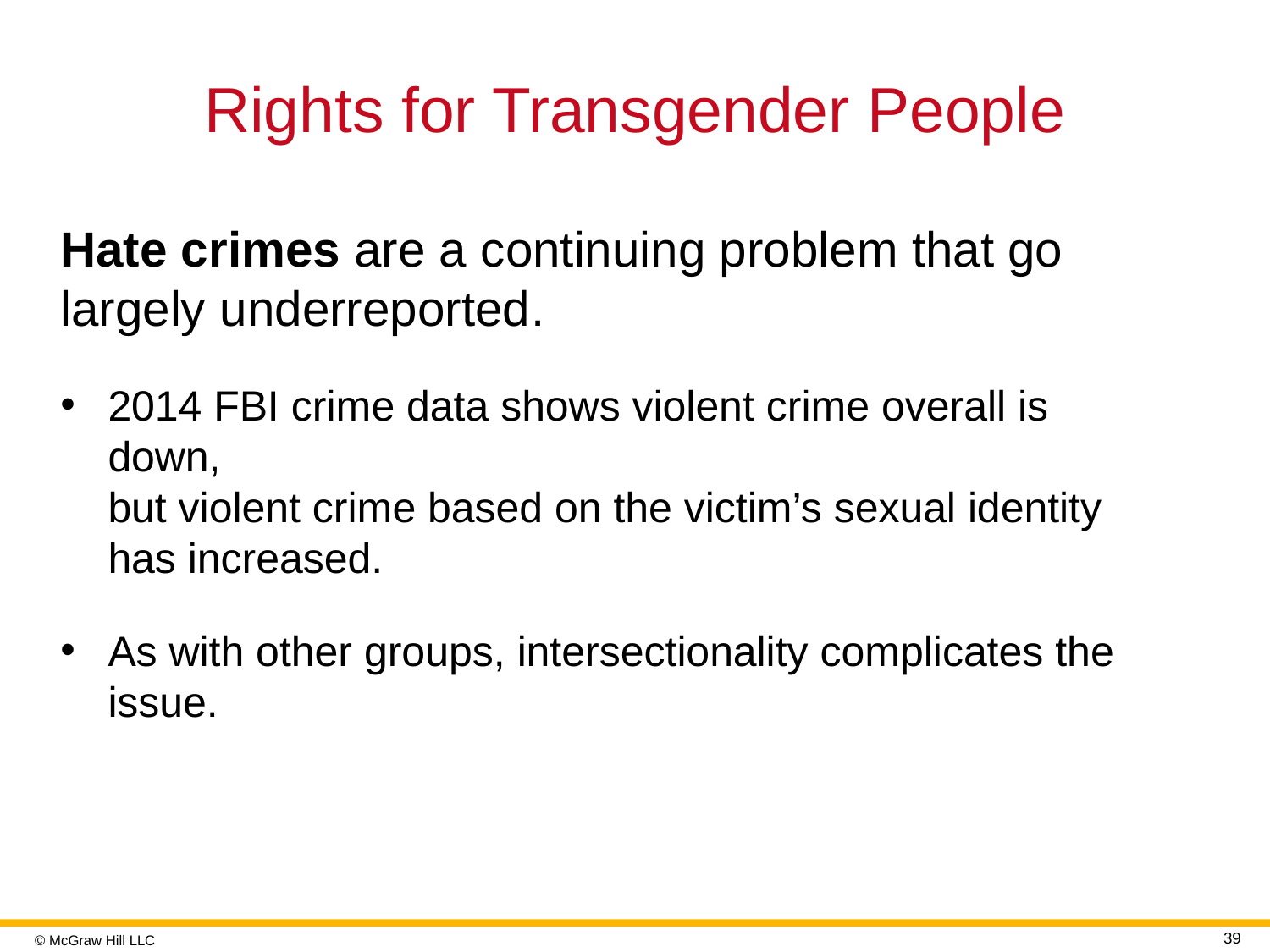

# Rights for Transgender People
Hate crimes are a continuing problem that go largely underreported.
2014 FBI crime data shows violent crime overall is down,
but violent crime based on the victim’s sexual identity has increased.
As with other groups, intersectionality complicates the issue.
39